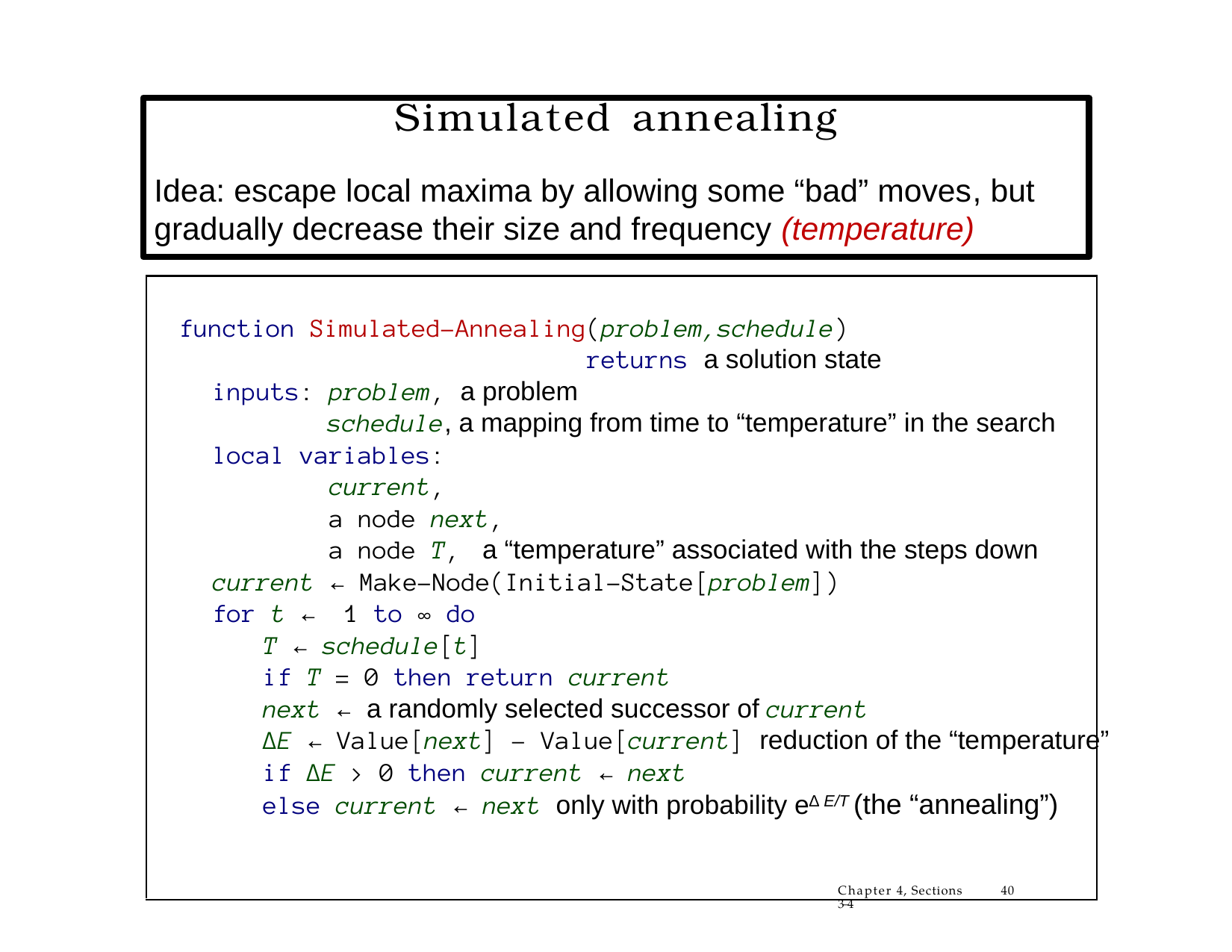

# Simulated annealing
Idea: escape local maxima by allowing some “bad” moves, but gradually decrease their size and frequency (temperature)

function Simulated-Annealing(problem,schedule)
                            returns a solution state
inputs: problem, a problem
 schedule, a mapping from time to “temperature” in the search
local variables:
        current,
        a node next,
        a node T,  a “temperature” associated with the steps down
current ← Make-Node(Initial-State[problem])
for t ←  1 to ∞ do
T ← schedule[t]
if T = 0 then return current
next ← a randomly selected successor of current
∆E ← Value[next] – Value[current] reduction of the “temperature”
if ∆E > 0 then current ← next
else current ← next only with probability e∆ E/T (the “annealing”)

Chapter 4, Sections 3–4
40